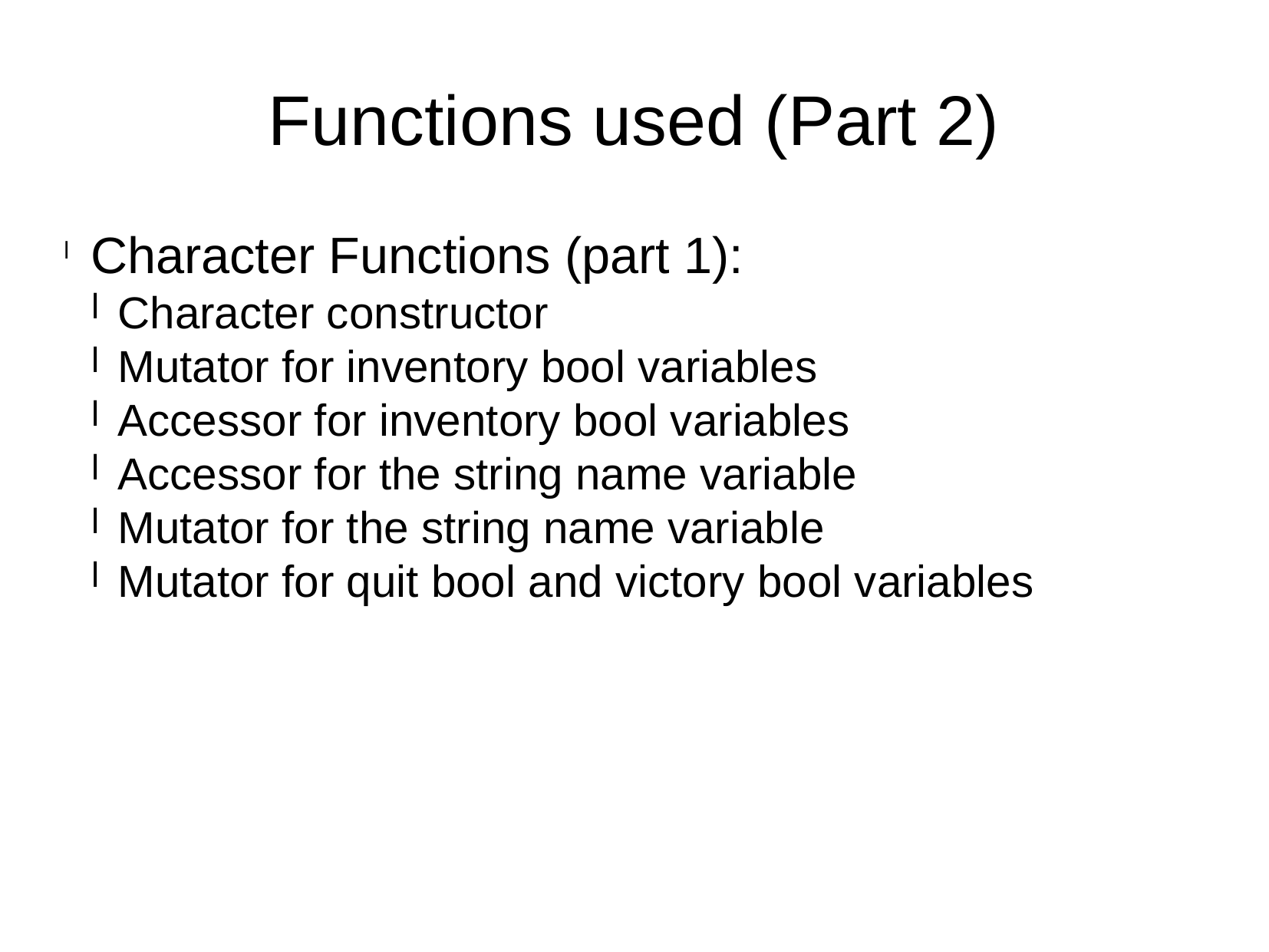

Functions used (Part 2)
Character Functions (part 1):
Character constructor
Mutator for inventory bool variables
Accessor for inventory bool variables
Accessor for the string name variable
Mutator for the string name variable
Mutator for quit bool and victory bool variables